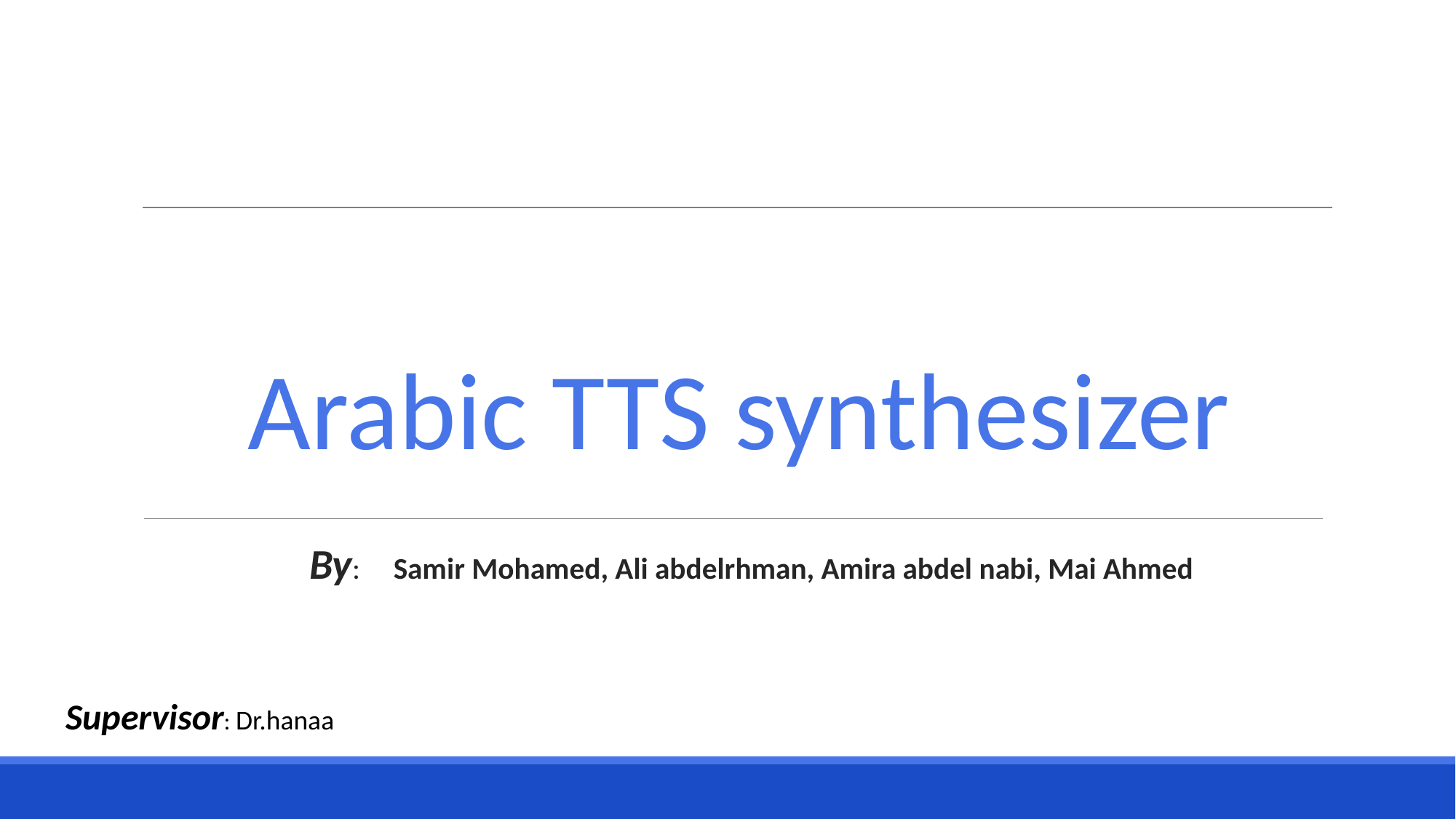

# Arabic TTS synthesizer By:   Samir Mohamed, Ali abdelrhman, Amira abdel nabi, Mai Ahmed
Supervisor: Dr.hanaa